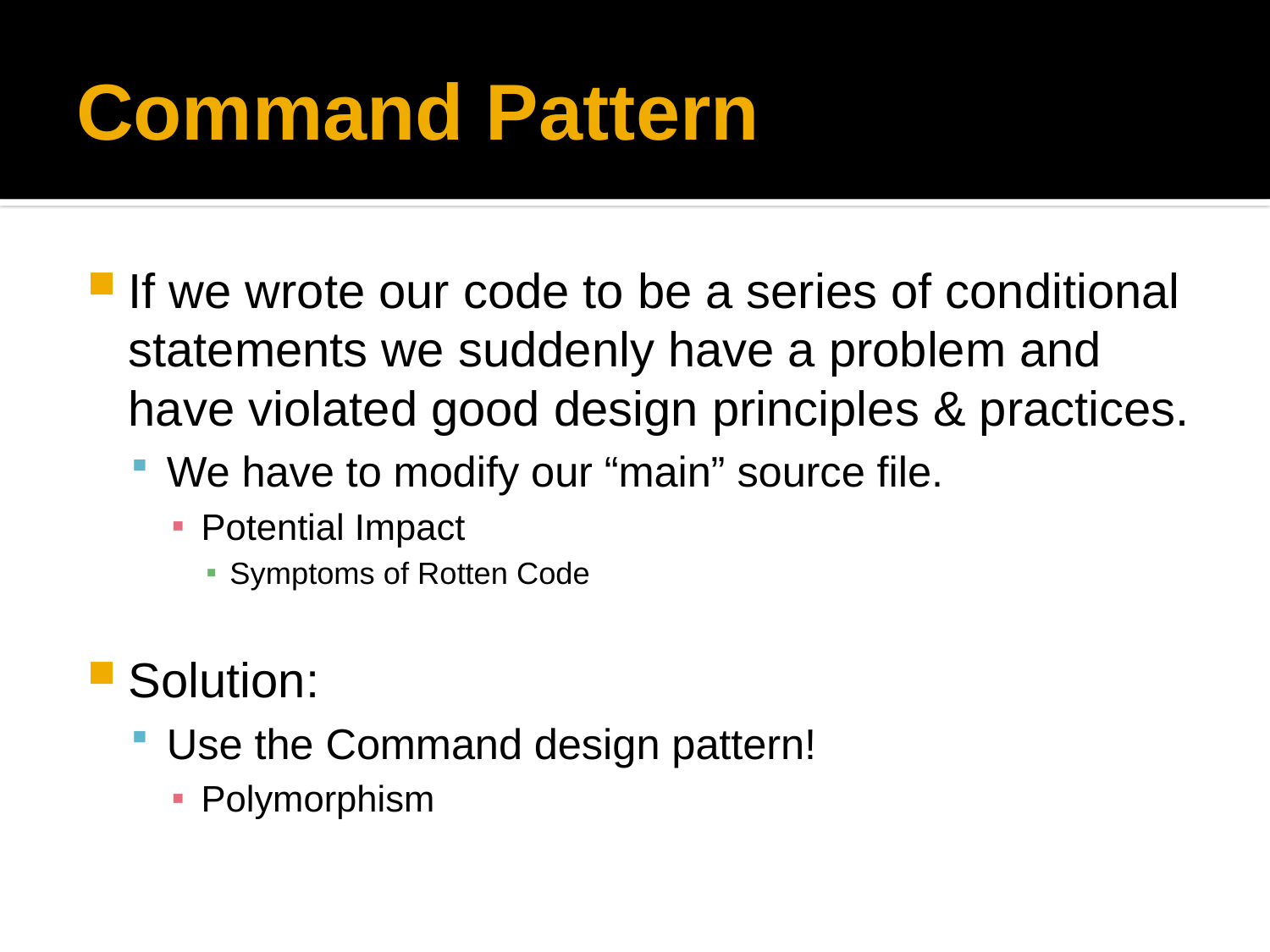

# Command Pattern
If we wrote our code to be a series of conditional statements we suddenly have a problem and have violated good design principles & practices.
We have to modify our “main” source file.
Potential Impact
Symptoms of Rotten Code

Solution:
Use the Command design pattern!
Polymorphism